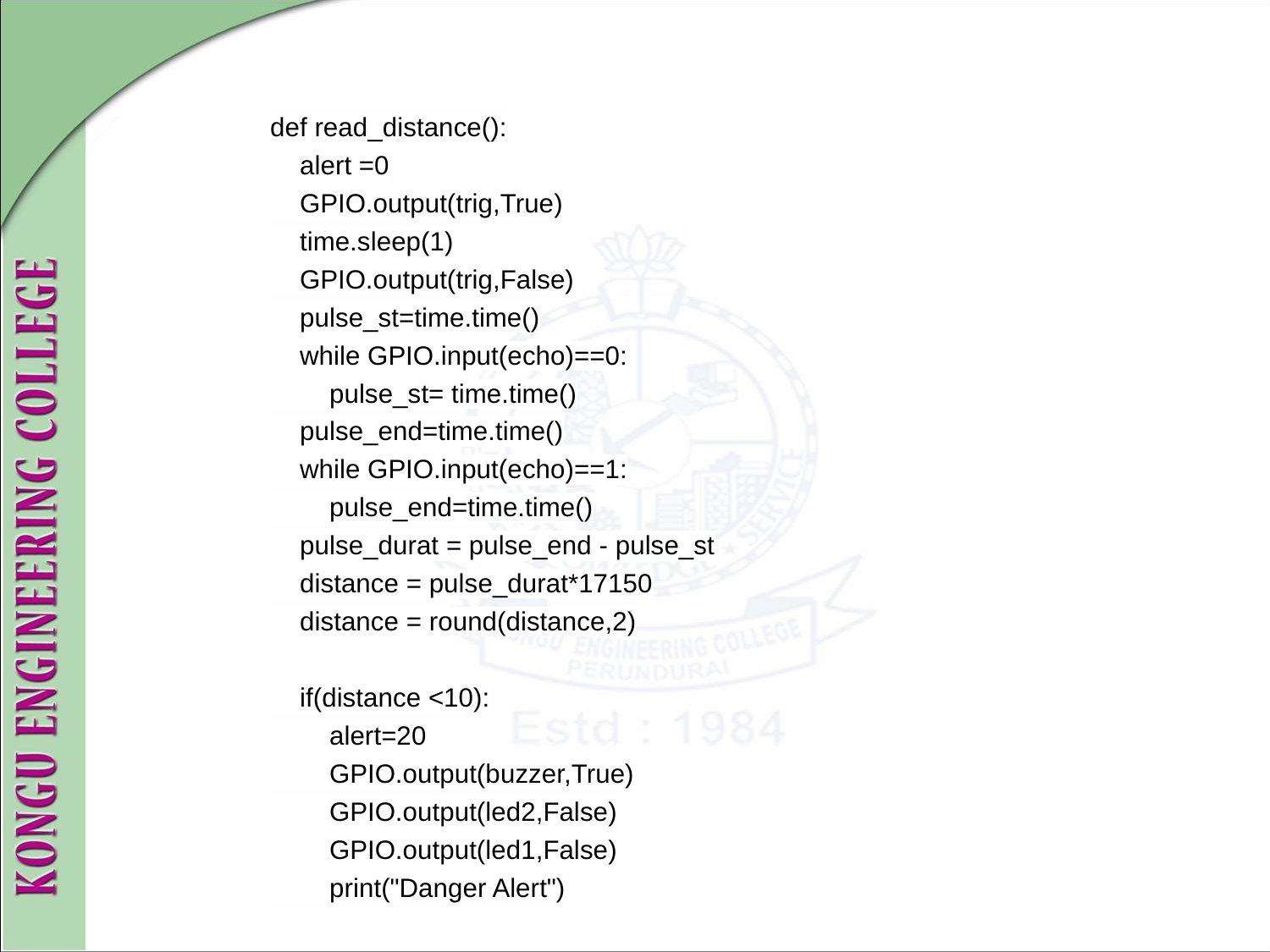

def read_distance():
    alert =0
    GPIO.output(trig,True)
    time.sleep(1)
    GPIO.output(trig,False)
    pulse_st=time.time()
    while GPIO.input(echo)==0:
        pulse_st= time.time()
    pulse_end=time.time()
    while GPIO.input(echo)==1:
        pulse_end=time.time()
    pulse_durat = pulse_end - pulse_st
    distance = pulse_durat*17150
    distance = round(distance,2)

    if(distance <10):
        alert=20
        GPIO.output(buzzer,True)
        GPIO.output(led2,False)
        GPIO.output(led1,False)
        print("Danger Alert")